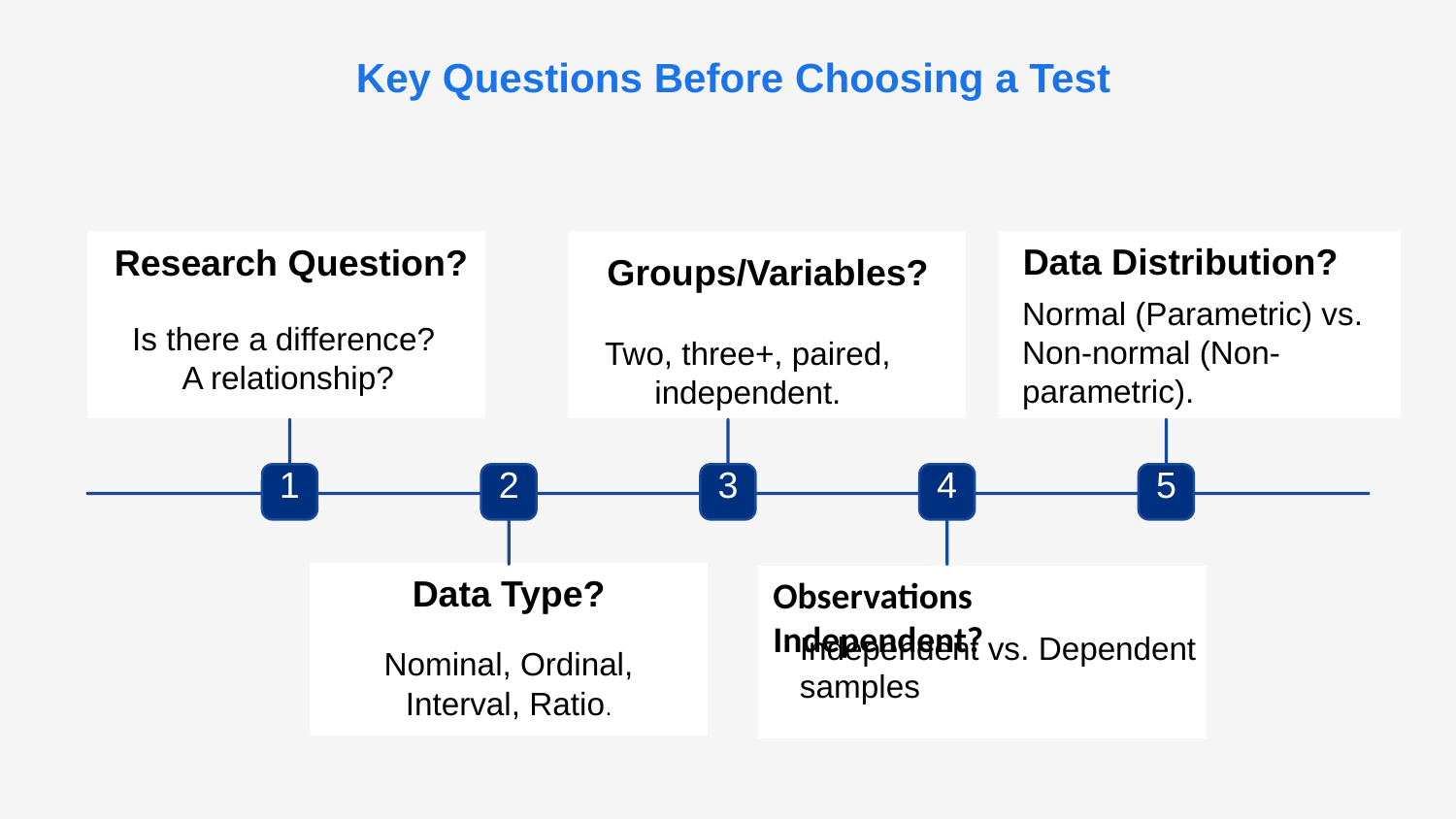

Key Questions Before Choosing a Test

 Data Distribution?

Research Question?

Groups/Variables?
Is there a difference?
A relationship?
Two, three+, paired, independent.

1
2
3
4
5

Data Type?

Nominal, Ordinal, Interval, Ratio.

Normal (Parametric) vs. Non-normal (Non-parametric).

Observations Independent?

Independent vs. Dependent samples